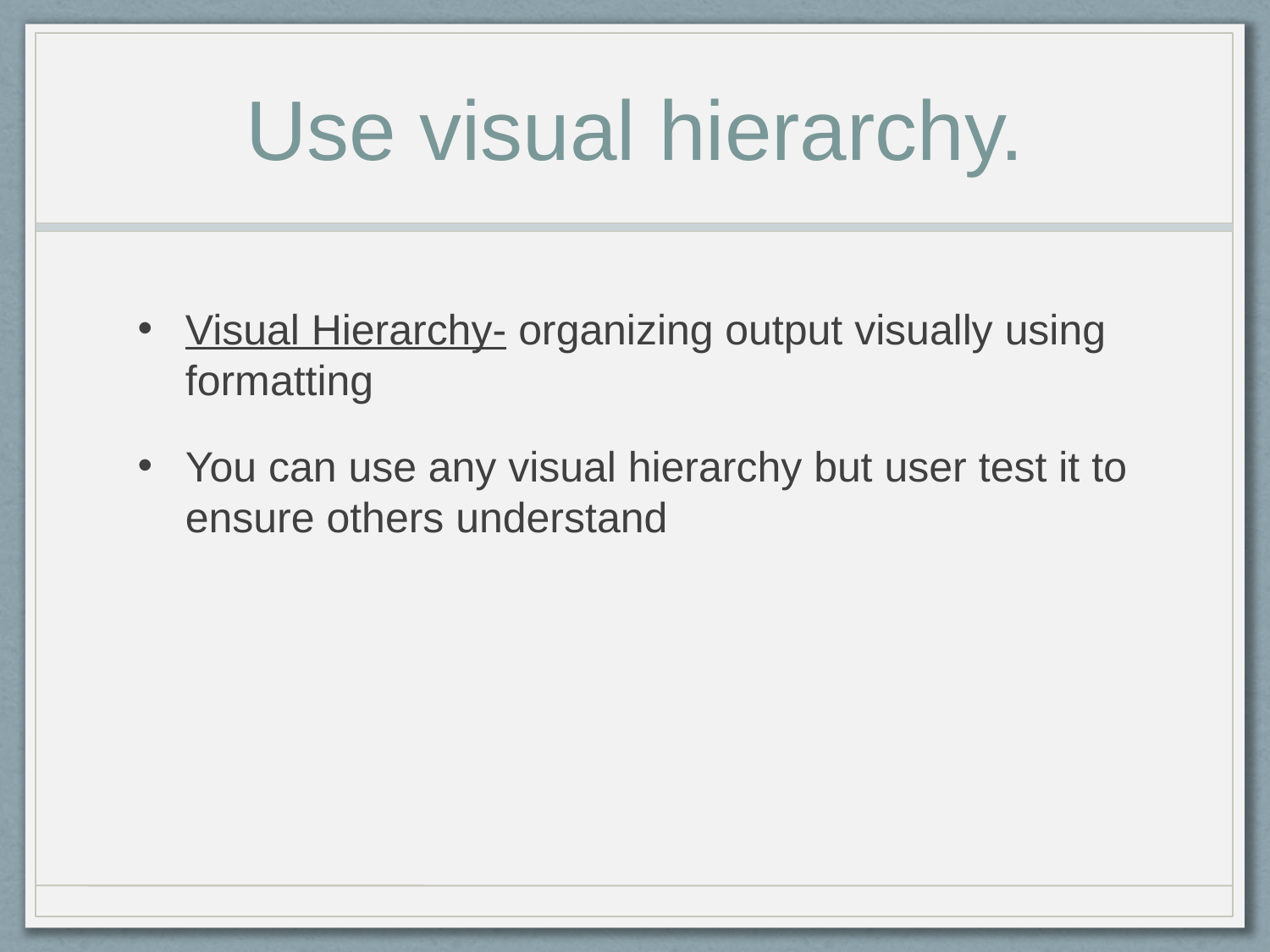

# Use visual hierarchy.
Visual Hierarchy- organizing output visually using formatting
You can use any visual hierarchy but user test it to ensure others understand